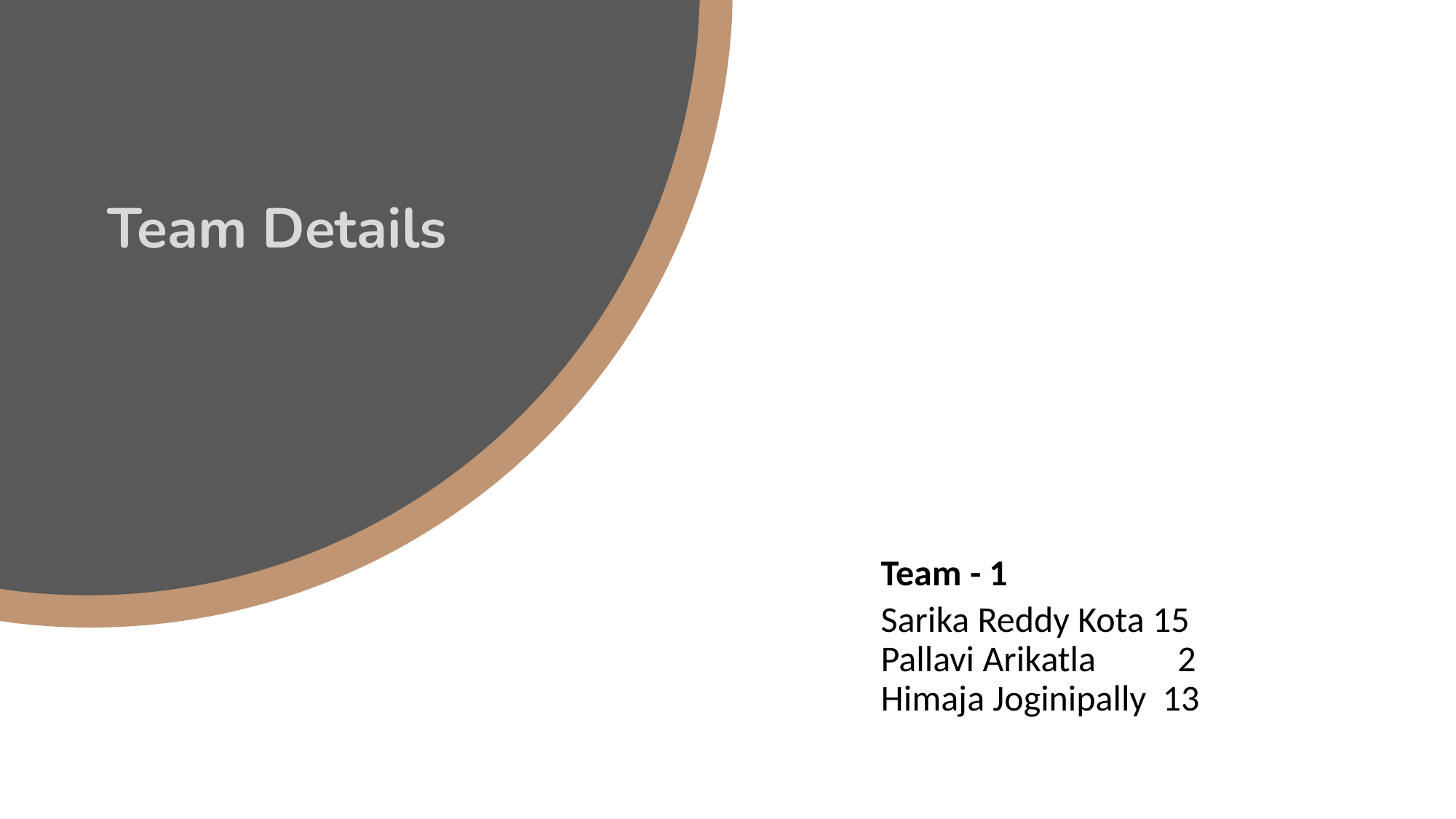

# Team Details

Team - 1
Sarika Reddy Kota 15
Pallavi Arikatla          2
Himaja Joginipally  13